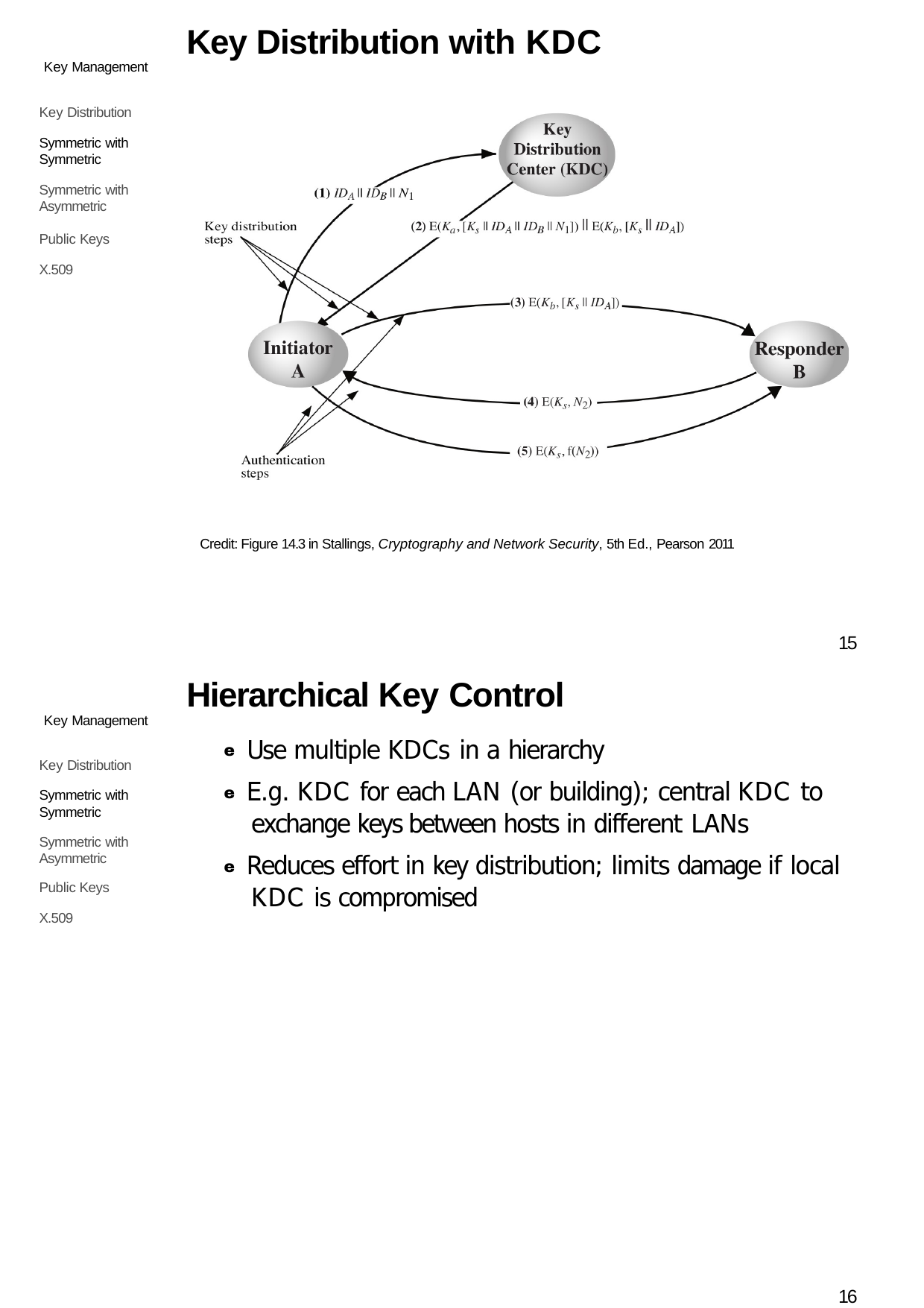

Key Distribution with KDC
Key Management

Key Distribution

Symmetric with  Symmetric

Symmetric with  Asymmetric
Public Keys  X.509

Credit: Figure 14.3 in Stallings, Cryptography and Network Security, 5th Ed., Pearson 2011
15
Hierarchical Key Control
e Use multiple KDCs in a hierarchy
e E.g. KDC for each LAN (or building); central KDC to  exchange keys between hosts in different LANs
e Reduces effort in key distribution; limits damage if local  KDC is compromised
Key Management
Key Distribution
Symmetric with  Symmetric
Symmetric with  Asymmetric
Public Keys
X.509
16